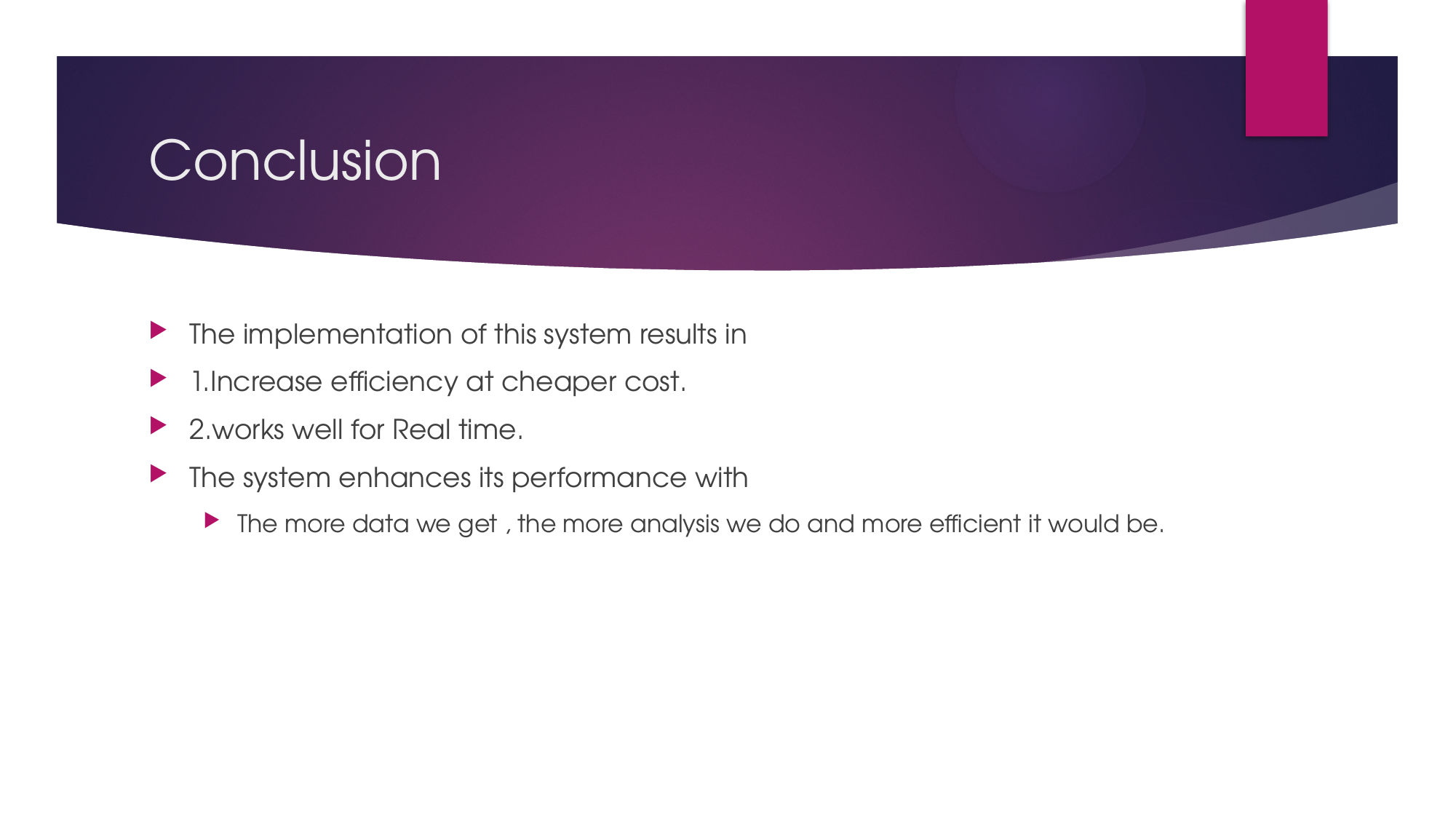

# Conclusion
The implementation of this system results in
1.Increase efficiency at cheaper cost.
2.works well for Real time.
The system enhances its performance with
The more data we get , the more analysis we do and more efficient it would be.